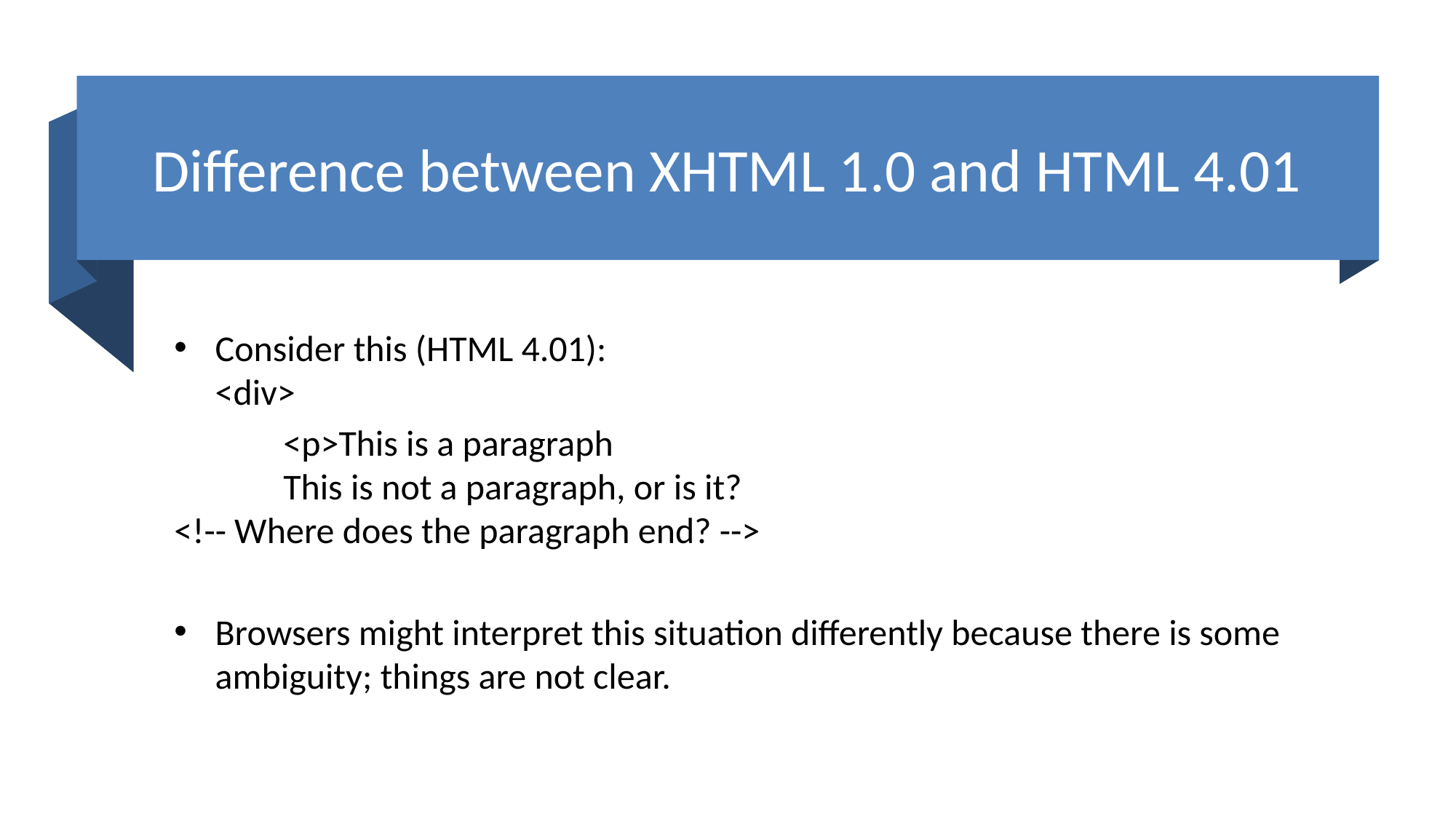

# Difference between XHTML 1.0 and HTML 4.01

Consider this (HTML 4.01):
<div>
	<p>This is a paragraph
	This is not a paragraph, or is it?
<!-- Where does the paragraph end? -->

Browsers might interpret this situation differently because there is some ambiguity; things are not clear.